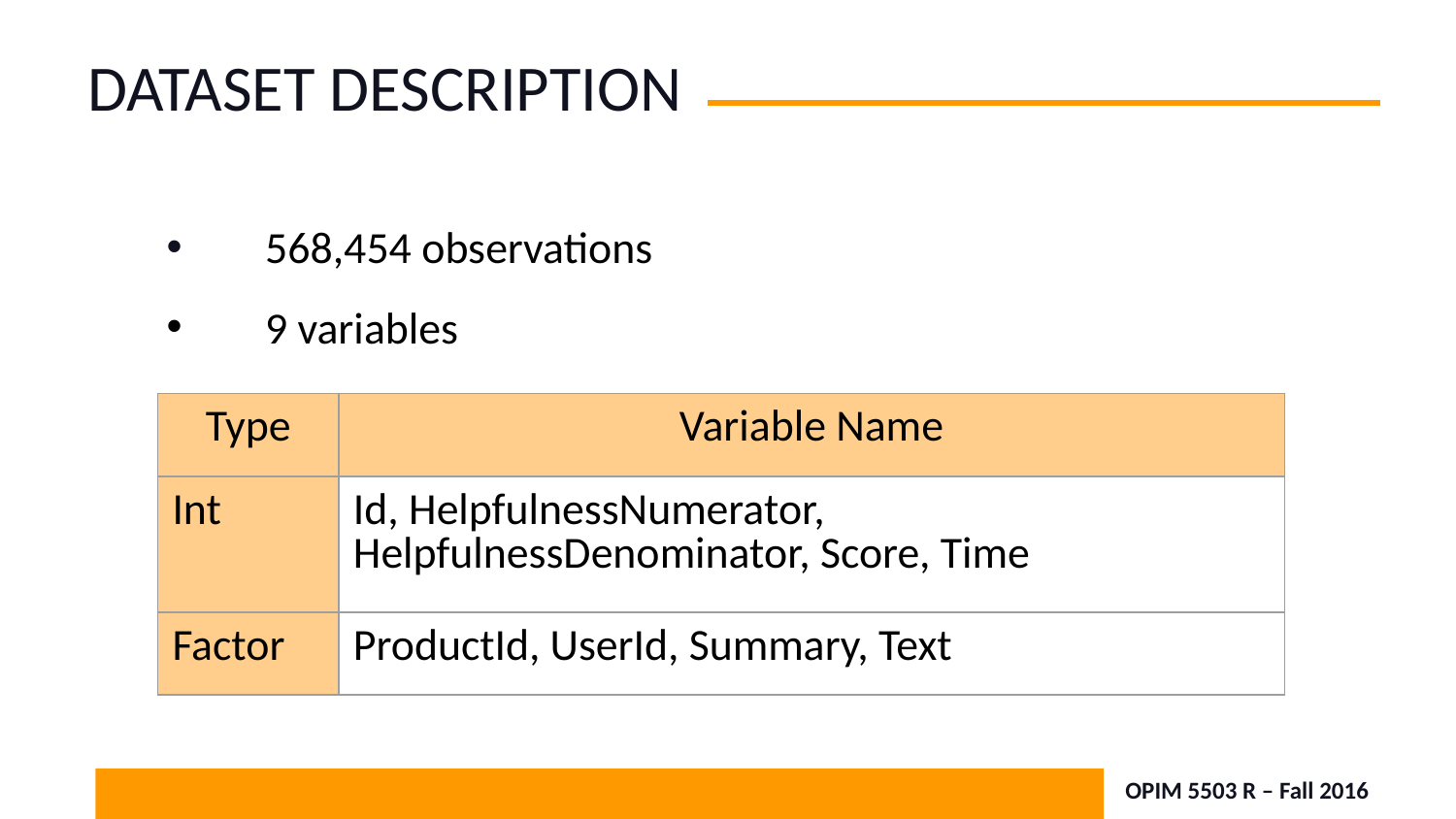

# DATASET DESCRIPTION
    568,454 observations
    9 variables

| Type | Variable Name |
| --- | --- |
| Int | Id, HelpfulnessNumerator, HelpfulnessDenominator, Score, Time |
| Factor | ProductId, UserId, Summary, Text |
OPIM 5503 R – Fall 2016